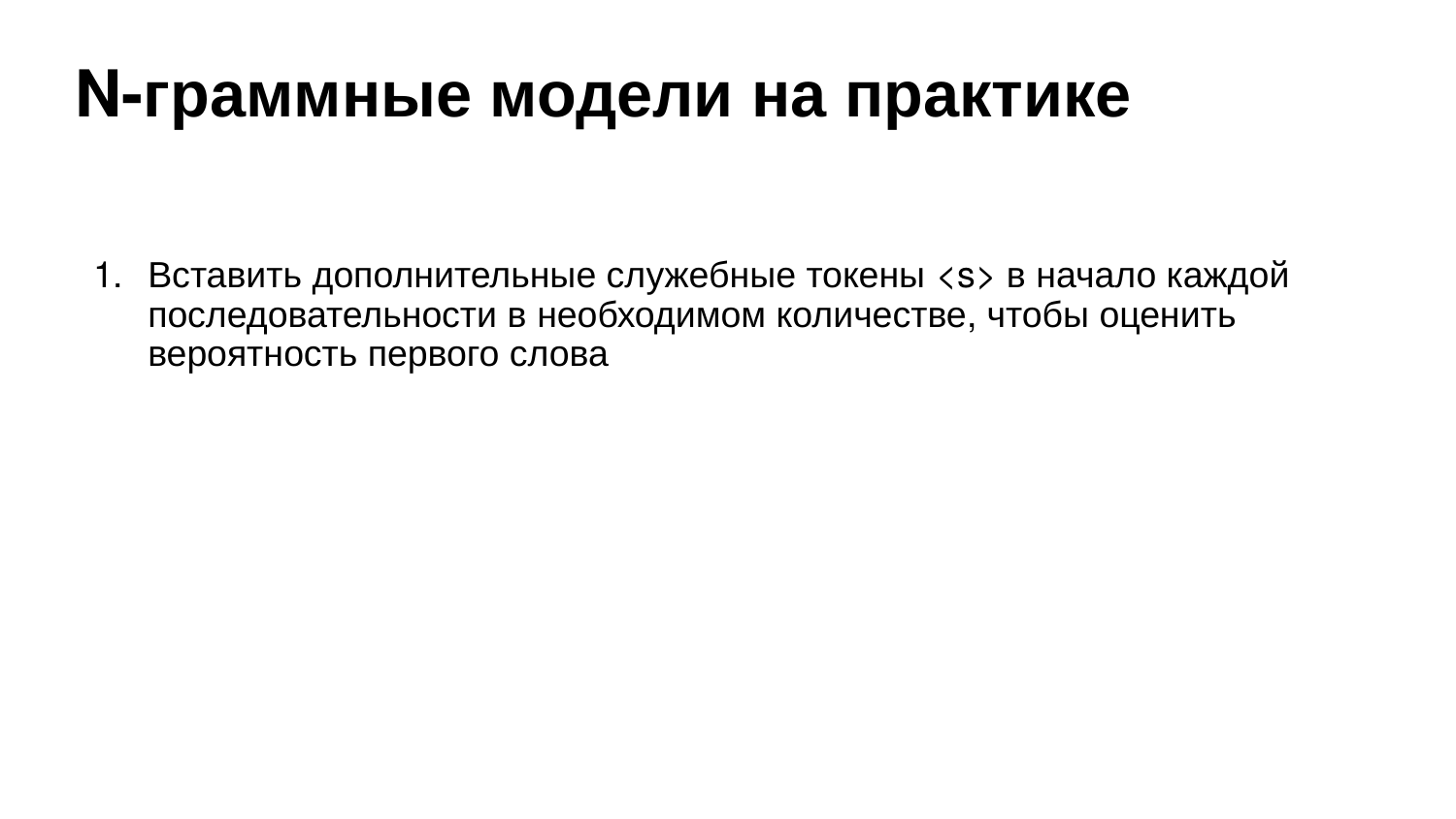

# N-граммные модели на практике
Вставить дополнительные служебные токены <s> в начало каждой последовательности в необходимом количестве, чтобы оценить вероятность первого слова